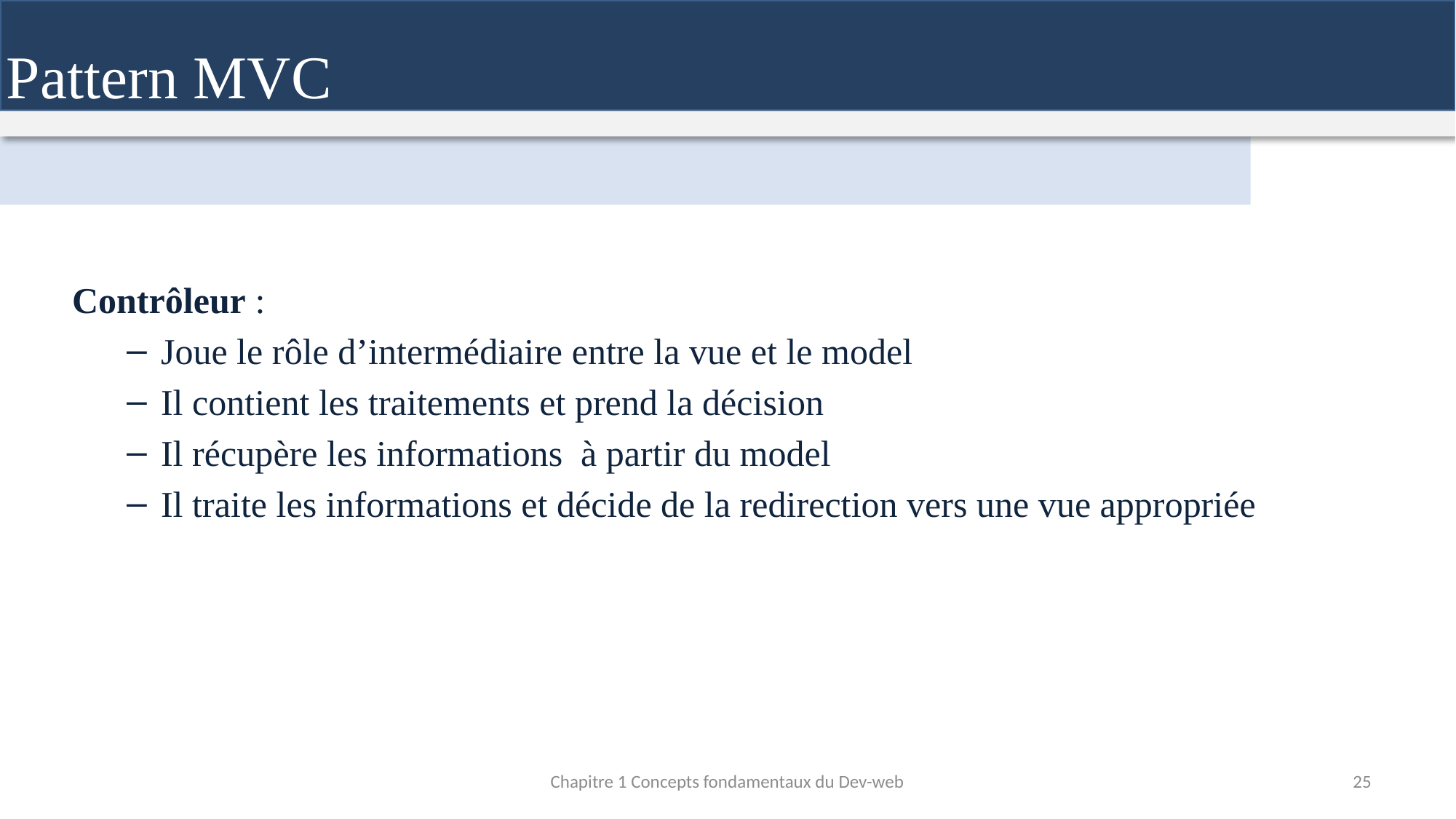

Pattern MVC

Contrôleur :
Joue le rôle d’intermédiaire entre la vue et le model
Il contient les traitements et prend la décision
Il récupère les informations  à partir du model
Il traite les informations et décide de la redirection vers une vue appropriée
Chapitre 1 Concepts fondamentaux du Dev-web
25